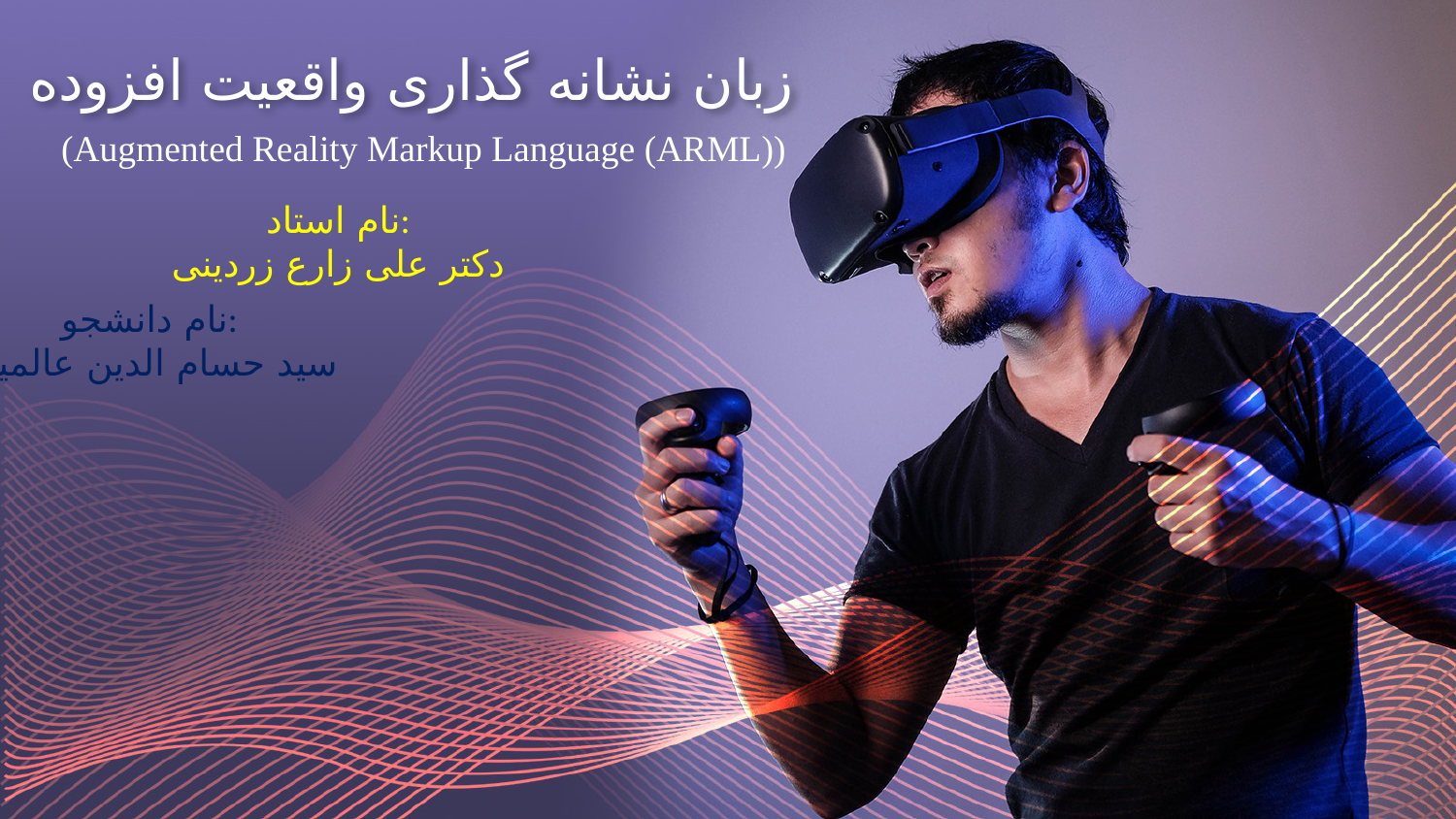

# زبان نشانه گذاری واقعیت افزوده
(Augmented Reality Markup Language (ARML))
نام استاد:
دکتر علی زارع زردینی
نام دانشجو:
سید حسام الدین عالمیان